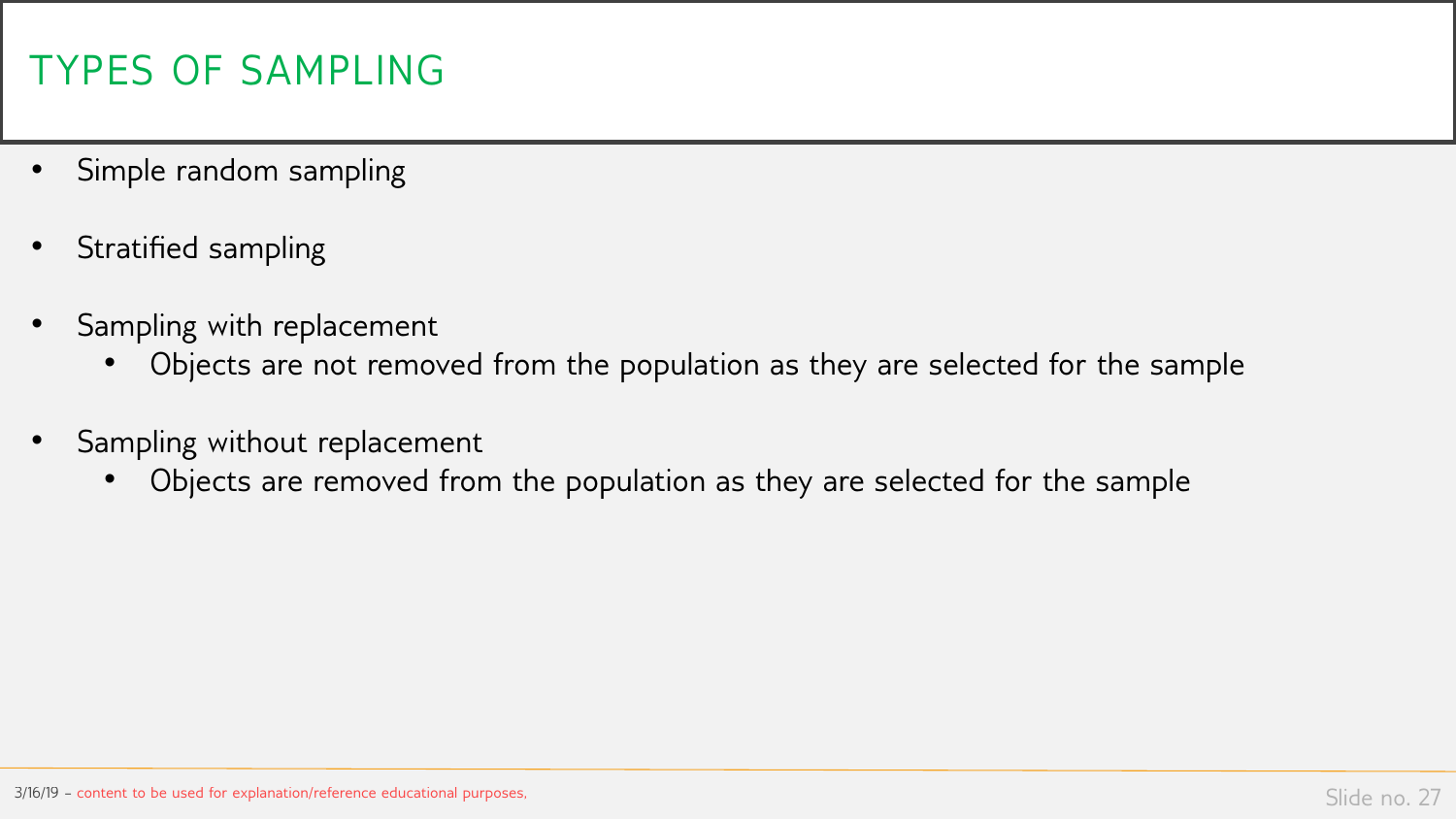

# Types of sampling
Simple random sampling

Stratified sampling

Sampling with replacement
Objects are not removed from the population as they are selected for the sample

Sampling without replacement
Objects are removed from the population as they are selected for the sample

3/16/19 – content to be used for explanation/reference educational purposes,
Slide no. 27